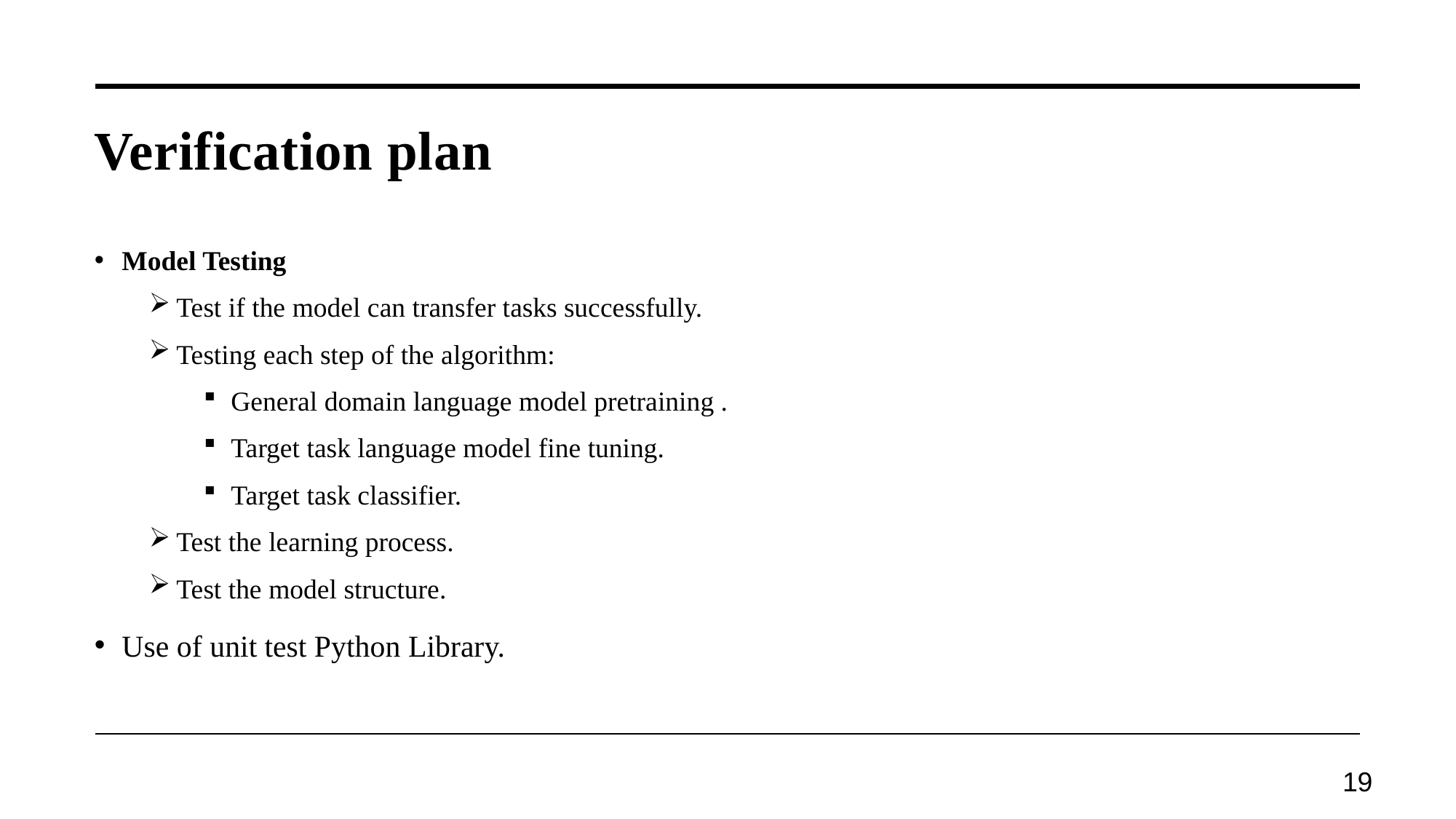

# Verification plan
Model Testing
Test if the model can transfer tasks successfully.
Testing each step of the algorithm:
General domain language model pretraining .
Target task language model fine tuning.
Target task classifier.
Test the learning process.
Test the model structure.
Use of unit test Python Library.
19